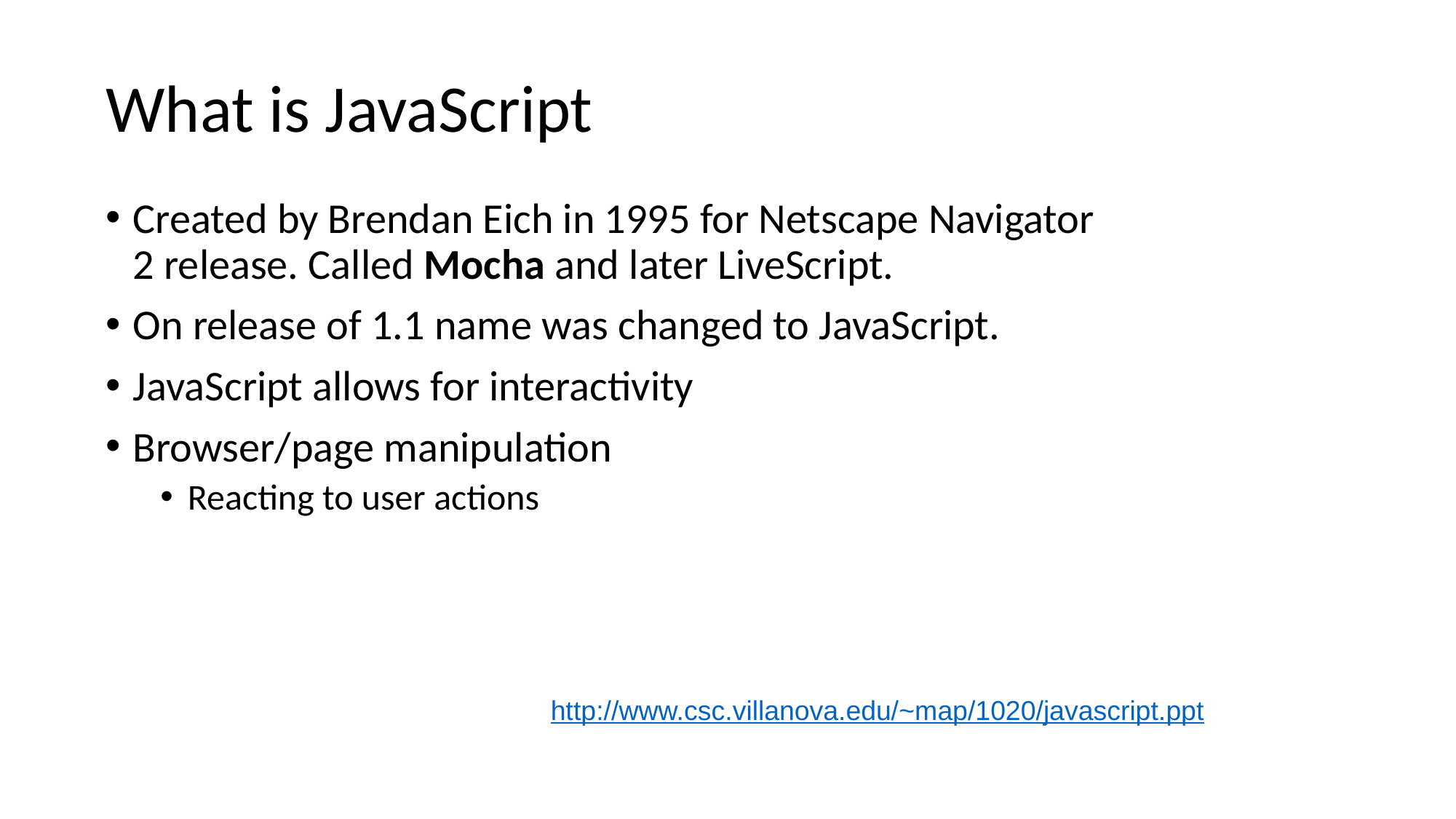

# What is JavaScript
Created by Brendan Eich in 1995 for Netscape Navigator 2 release. Called Mocha and later LiveScript.
On release of 1.1 name was changed to JavaScript.
JavaScript allows for interactivity
Browser/page manipulation
Reacting to user actions
http://www.csc.villanova.edu/~map/1020/javascript.ppt